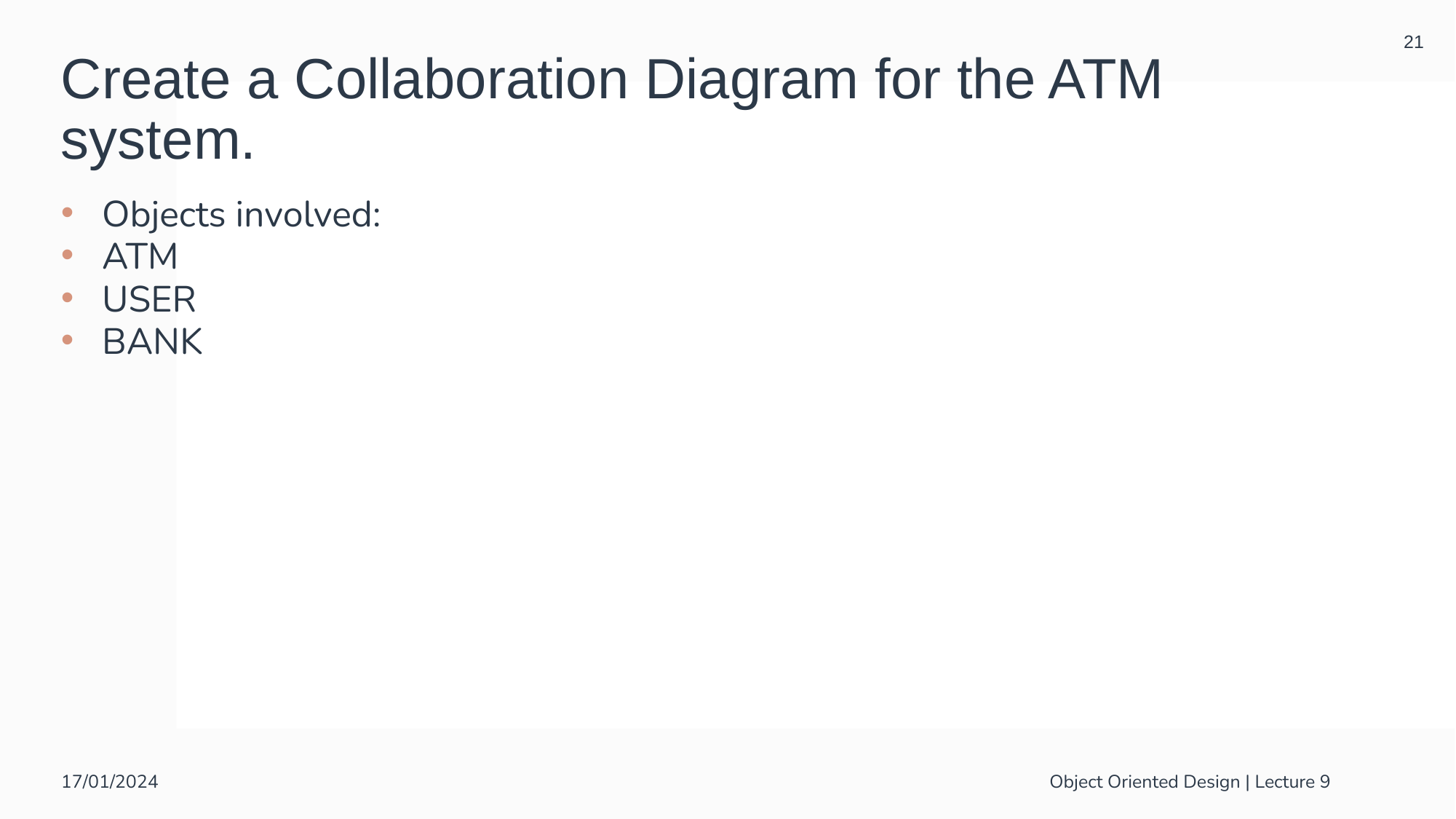

21
# Create a Collaboration Diagram for the ATM system.
Objects involved:
ATM
USER
BANK
17/01/2024
Object Oriented Design | Lecture 9